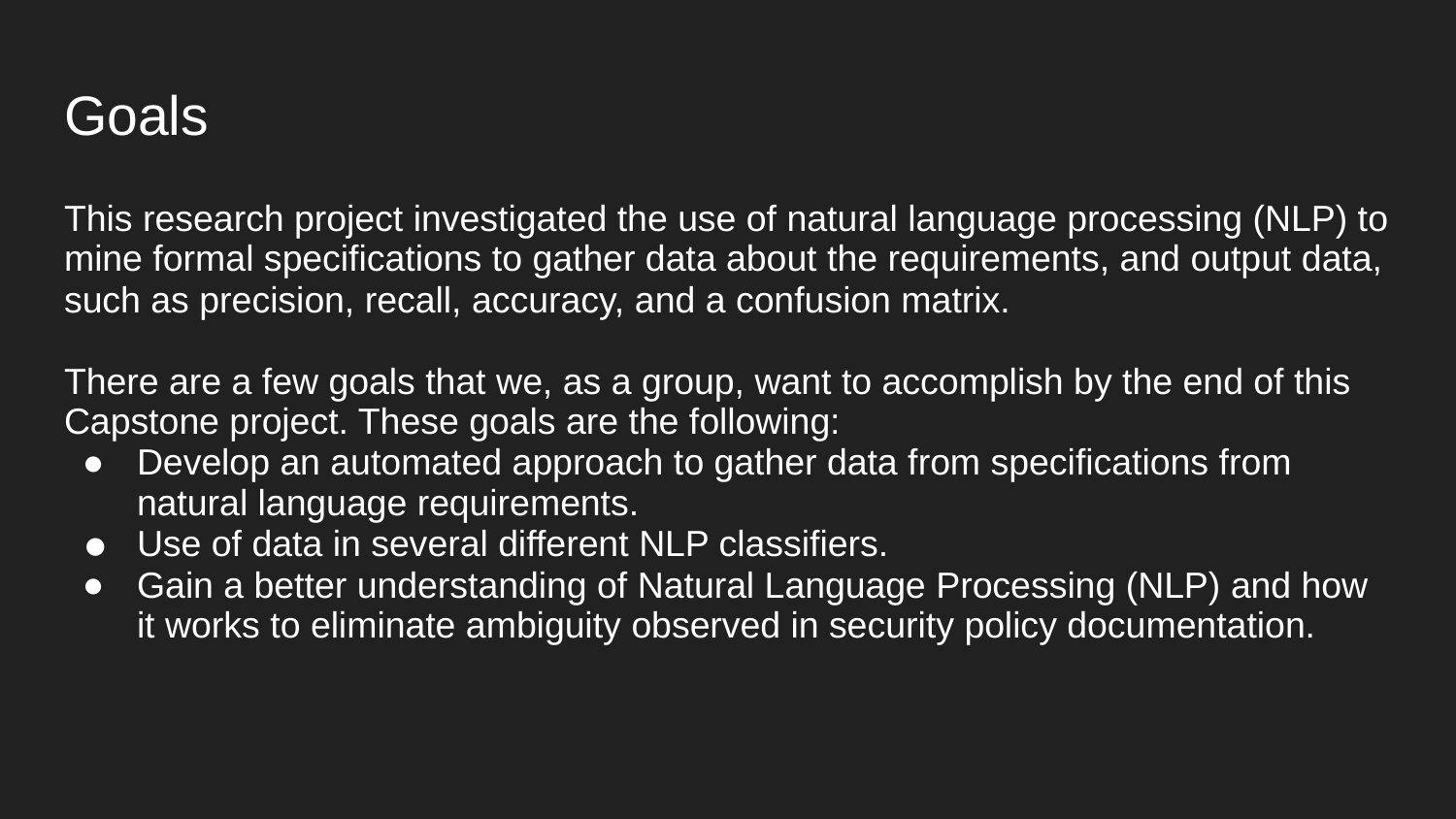

# Goals
This research project investigated the use of natural language processing (NLP) to mine formal specifications to gather data about the requirements, and output data, such as precision, recall, accuracy, and a confusion matrix.

There are a few goals that we, as a group, want to accomplish by the end of this Capstone project. These goals are the following:
Develop an automated approach to gather data from specifications from natural language requirements.
Use of data in several different NLP classifiers.
Gain a better understanding of Natural Language Processing (NLP) and how it works to eliminate ambiguity observed in security policy documentation.